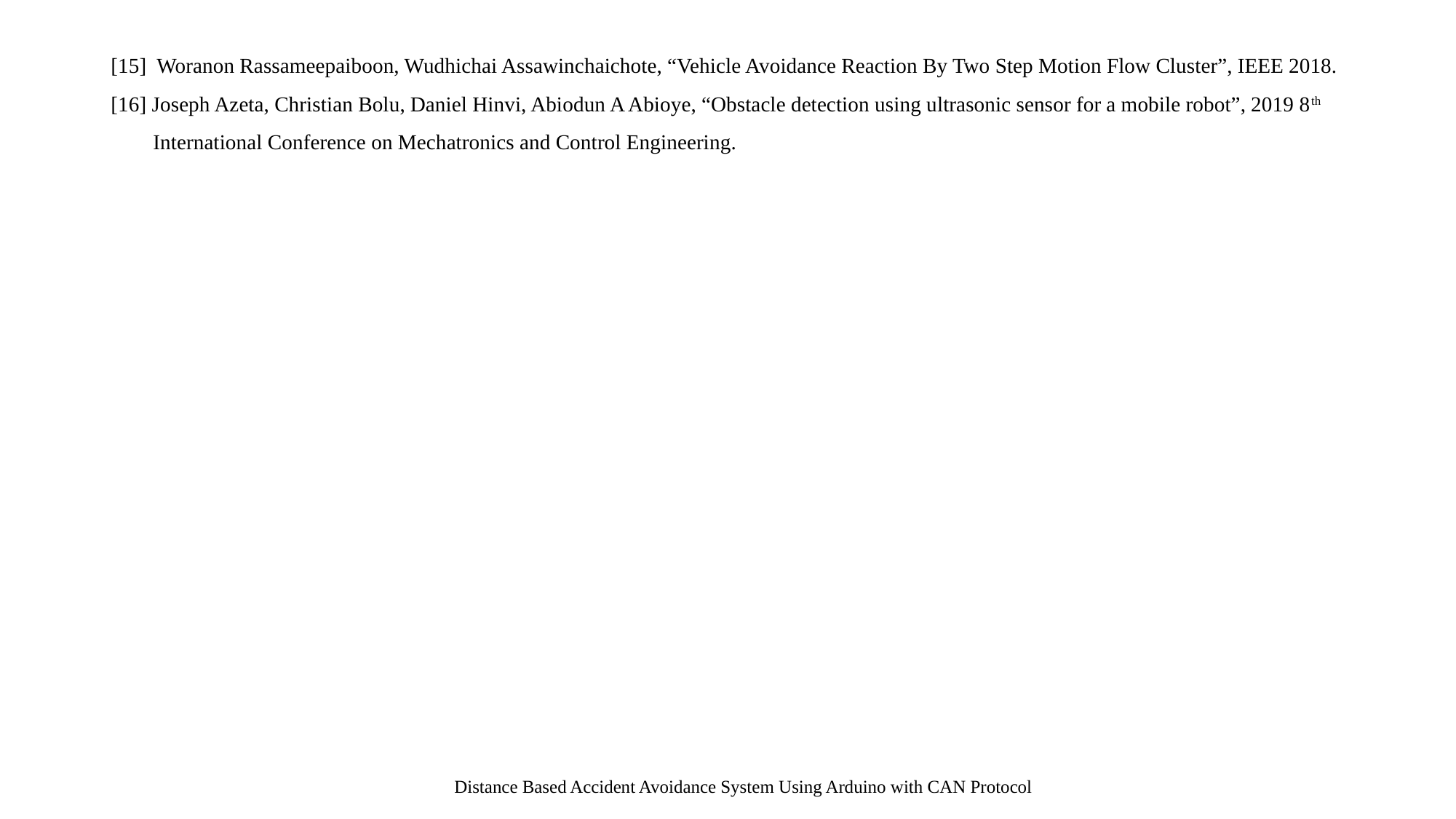

[15]  Woranon Rassameepaiboon, Wudhichai Assawinchaichote, “Vehicle Avoidance Reaction By Two Step Motion Flow Cluster”, IEEE 2018.
[16] Joseph Azeta, Christian Bolu, Daniel Hinvi, Abiodun A Abioye, “Obstacle detection using ultrasonic sensor for a mobile robot”, 2019 8th
        International Conference on Mechatronics and Control Engineering.

Distance Based Accident Avoidance System Using Arduino with CAN Protocol